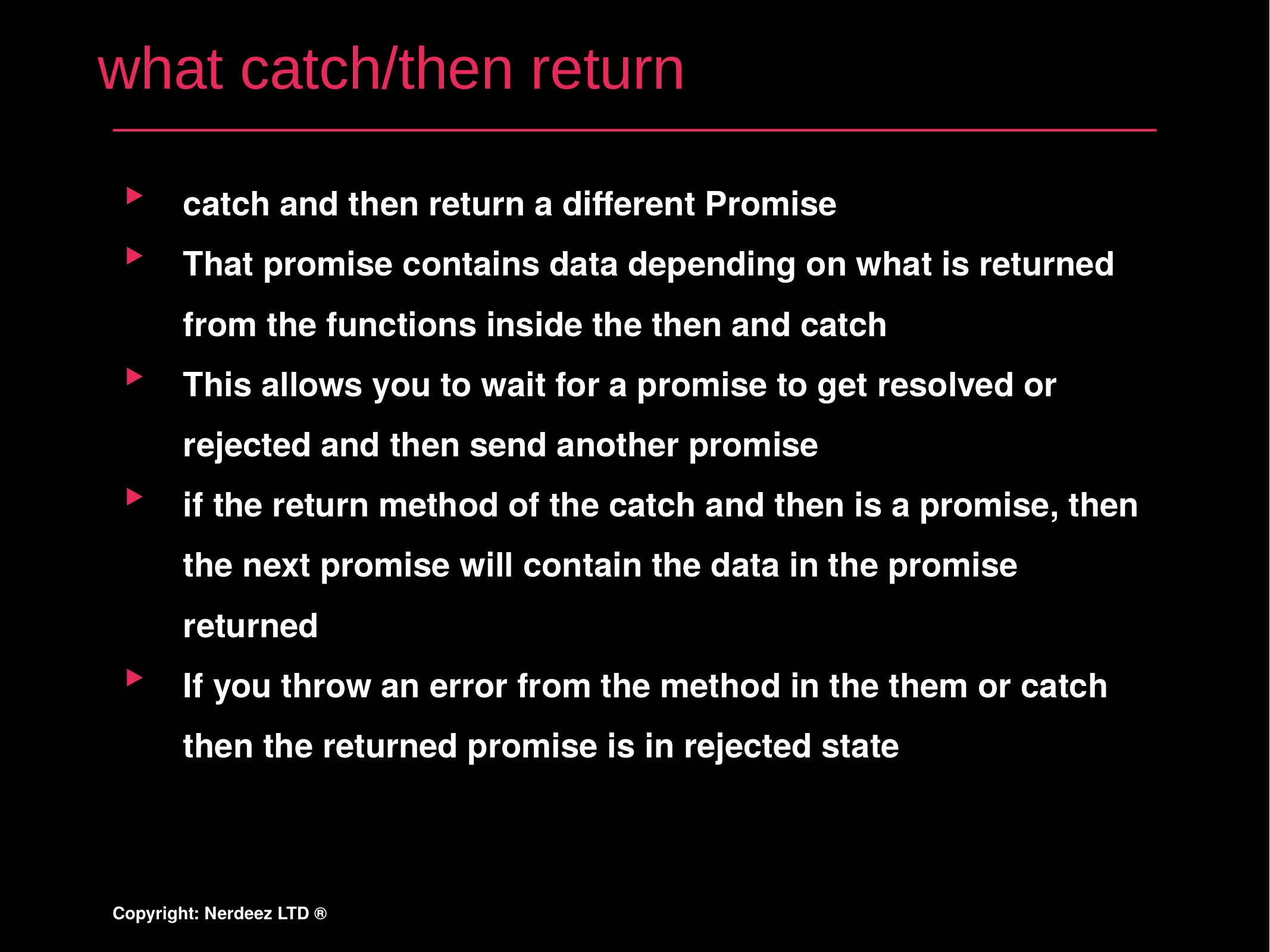

# what catch/then return

catch and then return a different Promise
That promise contains data depending on what is returned from the functions inside the then and catch
This allows you to wait for a promise to get resolved or rejected and then send another promise
if the return method of the catch and then is a promise, then the next promise will contain the data in the promise returned
If you throw an error from the method in the them or catch then the returned promise is in rejected state

Copyright: Nerdeez LTD ®